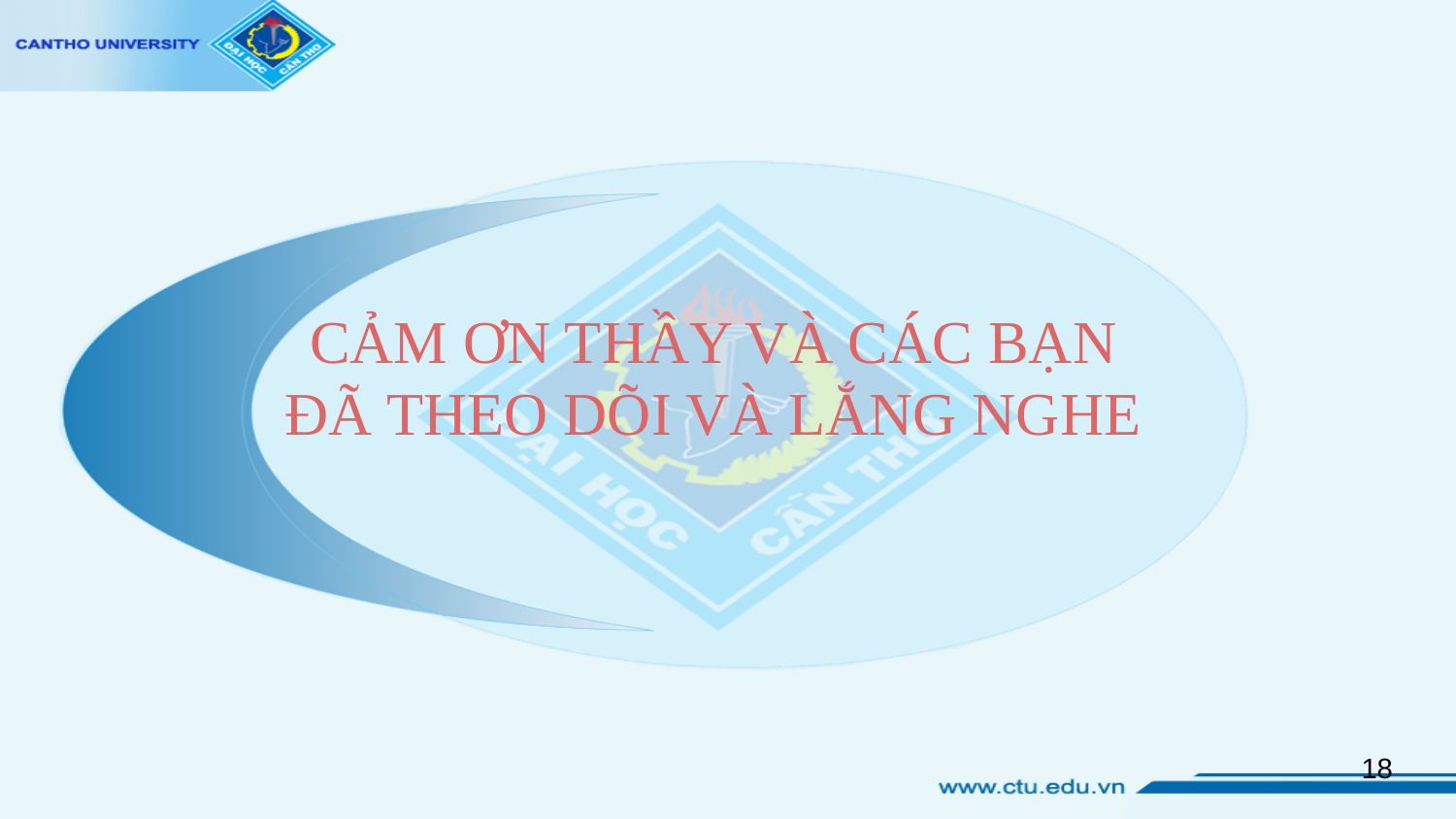

CẢM ƠN THẦY VÀ CÁC BẠN
ĐÃ THEO DÕI VÀ LẮNG NGHE
18